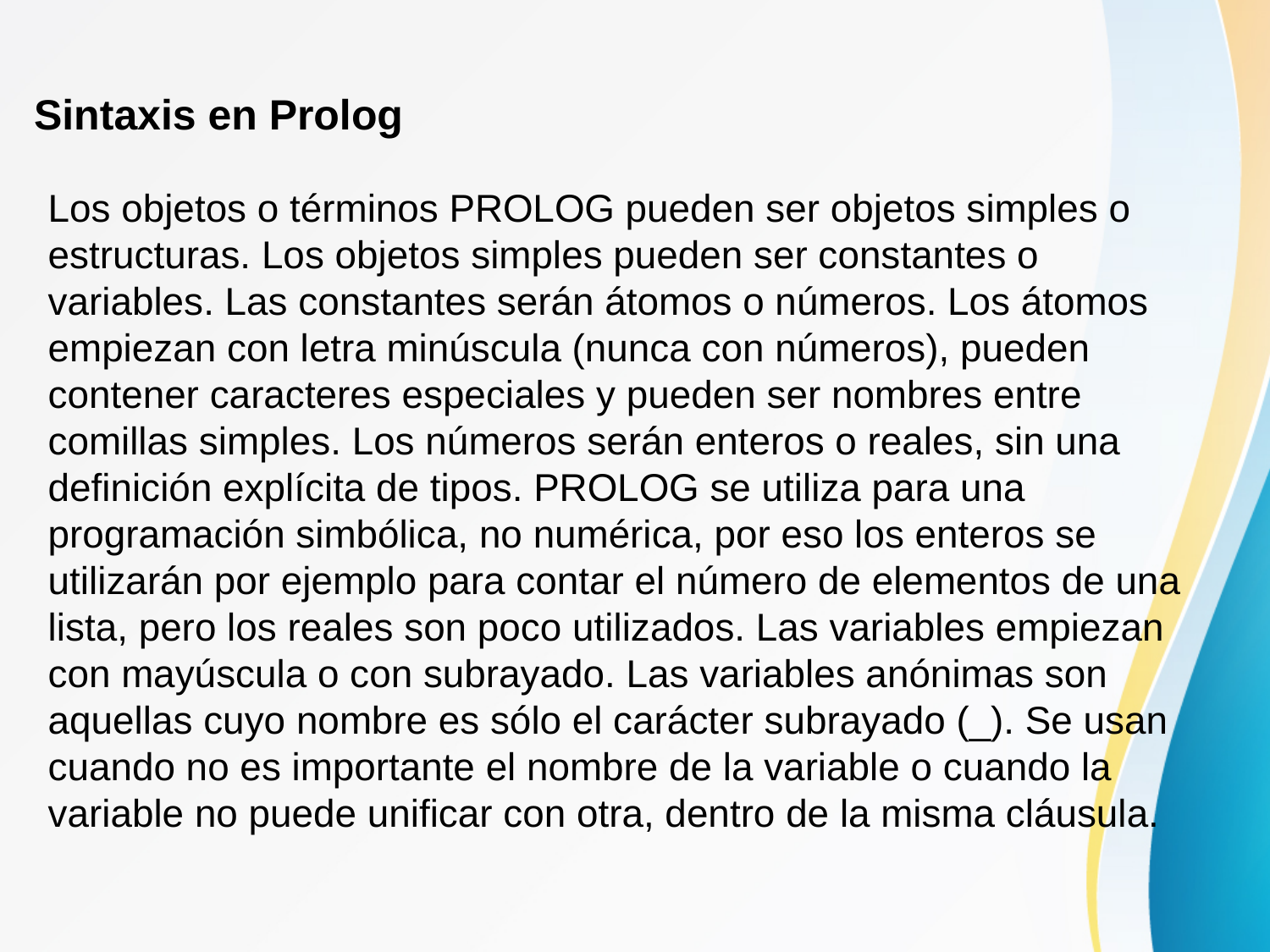

Sintaxis en Prolog
Los objetos o términos PROLOG pueden ser objetos simples o estructuras. Los objetos simples pueden ser constantes o variables. Las constantes serán átomos o números. Los átomos empiezan con letra minúscula (nunca con números), pueden contener caracteres especiales y pueden ser nombres entre comillas simples. Los números serán enteros o reales, sin una definición explícita de tipos. PROLOG se utiliza para una programación simbólica, no numérica, por eso los enteros se utilizarán por ejemplo para contar el número de elementos de una lista, pero los reales son poco utilizados. Las variables empiezan con mayúscula o con subrayado. Las variables anónimas son aquellas cuyo nombre es sólo el carácter subrayado (_). Se usan cuando no es importante el nombre de la variable o cuando la variable no puede unificar con otra, dentro de la misma cláusula.